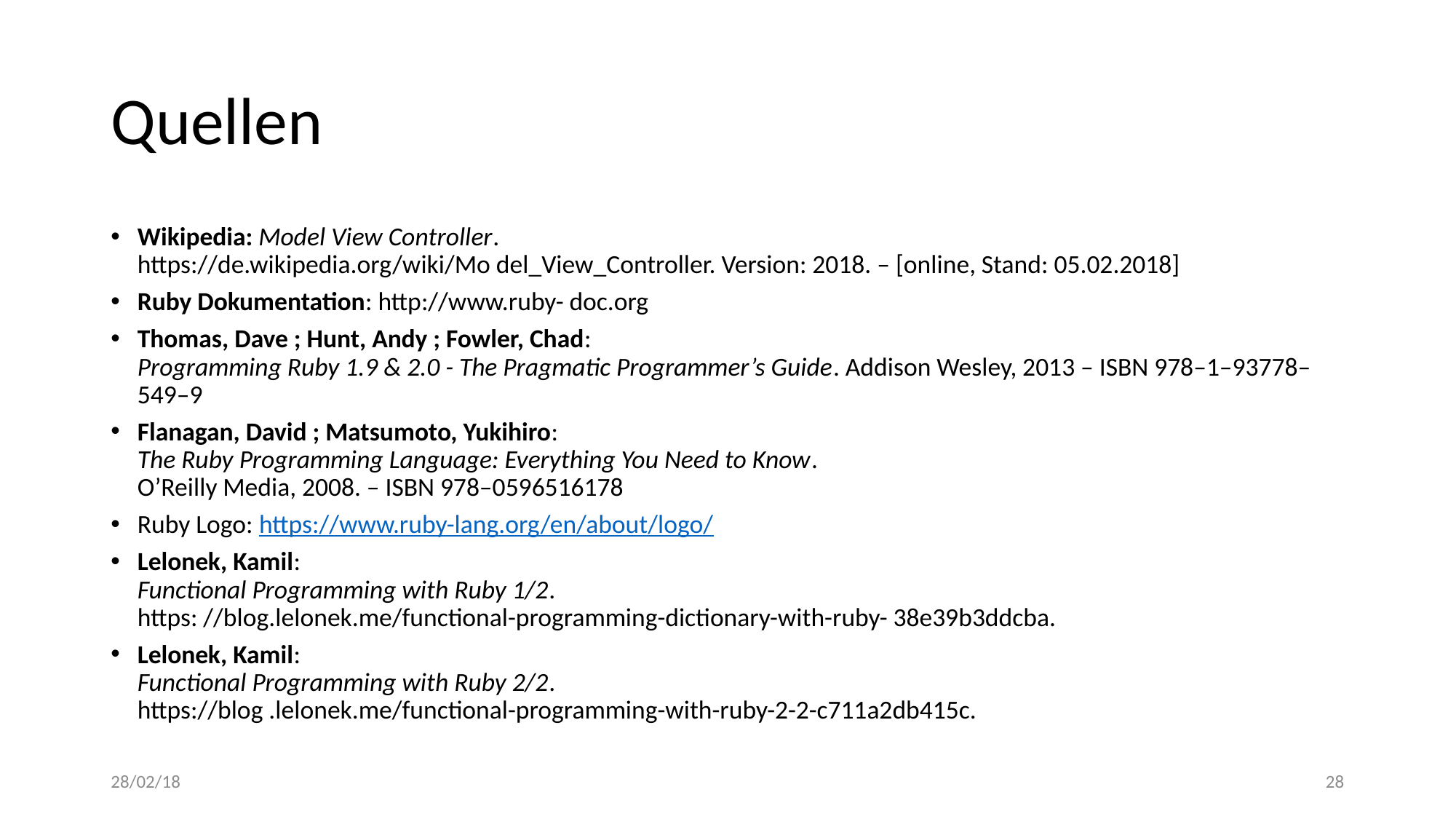

# Quellen
Wikipedia: Model View Controller.
https://de.wikipedia.org/wiki/Mo del_View_Controller. Version: 2018. – [online, Stand: 05.02.2018]
Ruby Dokumentation: http://www.ruby- doc.org
Thomas, Dave ; Hunt, Andy ; Fowler, Chad:
Programming Ruby 1.9 & 2.0 - The Pragmatic Programmer’s Guide. Addison Wesley, 2013 – ISBN 978–1–93778–549–9
Flanagan, David ; Matsumoto, Yukihiro:
The Ruby Programming Language: Everything You Need to Know.
O’Reilly Media, 2008. – ISBN 978–0596516178
Ruby Logo: https://www.ruby-lang.org/en/about/logo/
Lelonek, Kamil:
Functional Programming with Ruby 1/2.
https: //blog.lelonek.me/functional-programming-dictionary-with-ruby- 38e39b3ddcba.
Lelonek, Kamil:
Functional Programming with Ruby 2/2.
https://blog .lelonek.me/functional-programming-with-ruby-2-2-c711a2db415c.

28/02/18
28